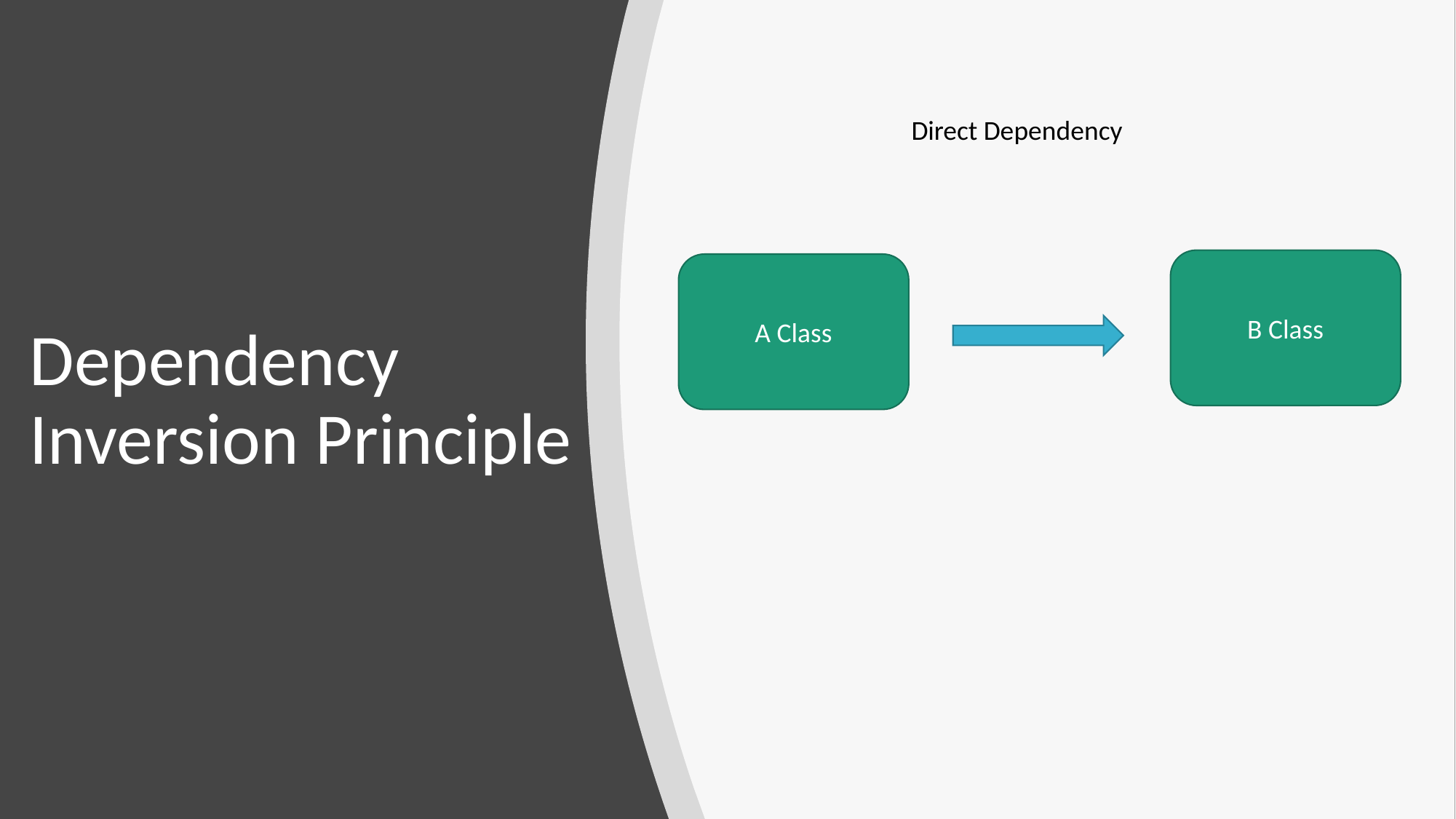

Direct Dependency
# Dependency Inversion Principle
B Class
A Class